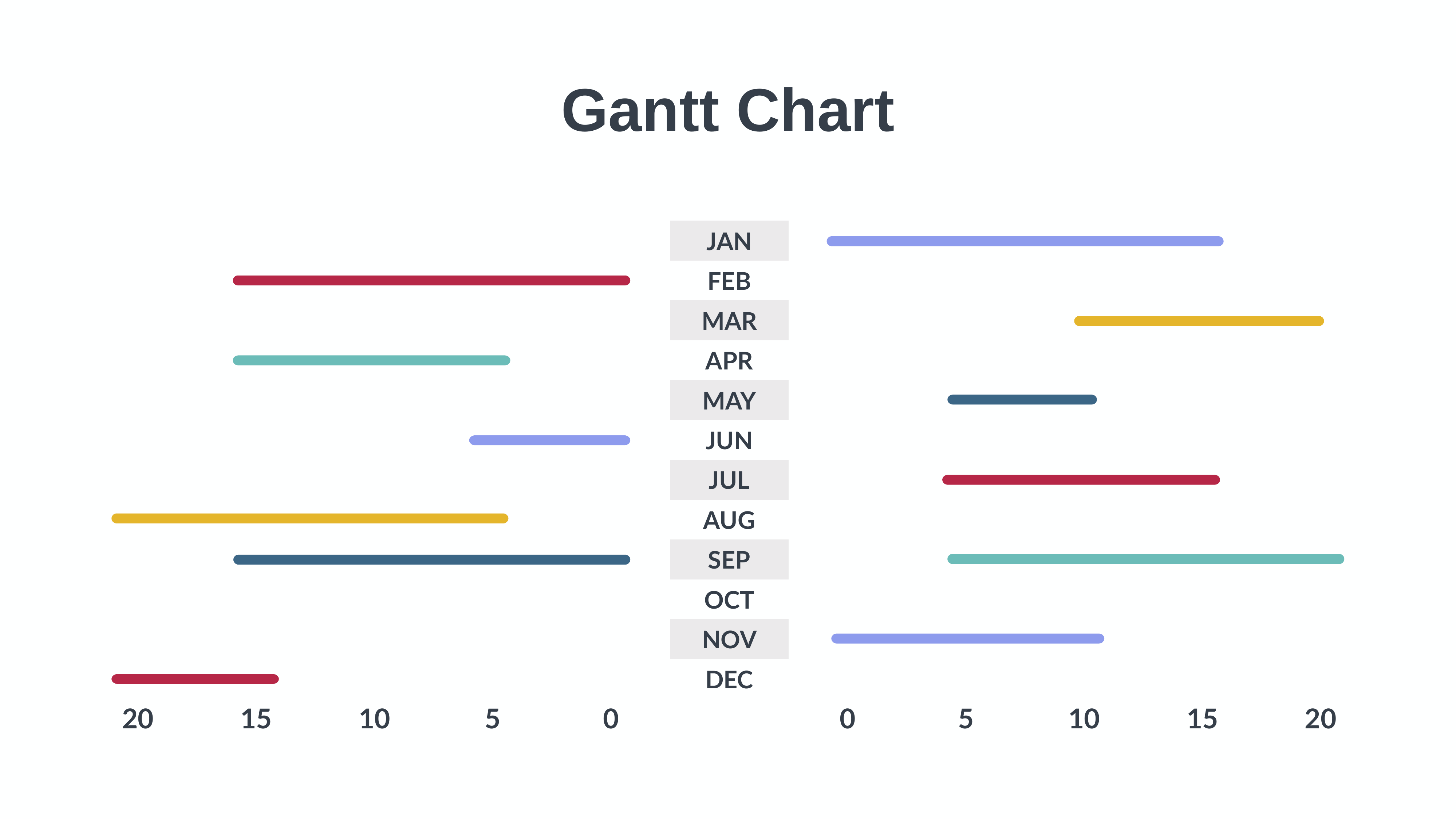

Gantt Chart
|  |  |  |  |  | JAN |  |  |  |  |  |
| --- | --- | --- | --- | --- | --- | --- | --- | --- | --- | --- |
|  |  |  |  |  | FEB |  |  |  |  |  |
|  |  |  |  |  | MAR |  |  |  |  |  |
|  |  |  |  |  | APR |  |  |  |  |  |
|  |  |  |  |  | MAY |  |  |  |  |  |
|  |  |  |  |  | JUN |  |  |  |  |  |
|  |  |  |  |  | JUL |  |  |  |  |  |
|  |  |  |  |  | AUG |  |  |  |  |  |
|  |  |  |  |  | SEP |  |  |  |  |  |
|  |  |  |  |  | OCT |  |  |  |  |  |
|  |  |  |  |  | NOV |  |  |  |  |  |
|  |  |  |  |  | DEC |  |  |  |  |  |
| 20 | 15 | 10 | 5 | 0 |  | 0 | 5 | 10 | 15 | 20 |